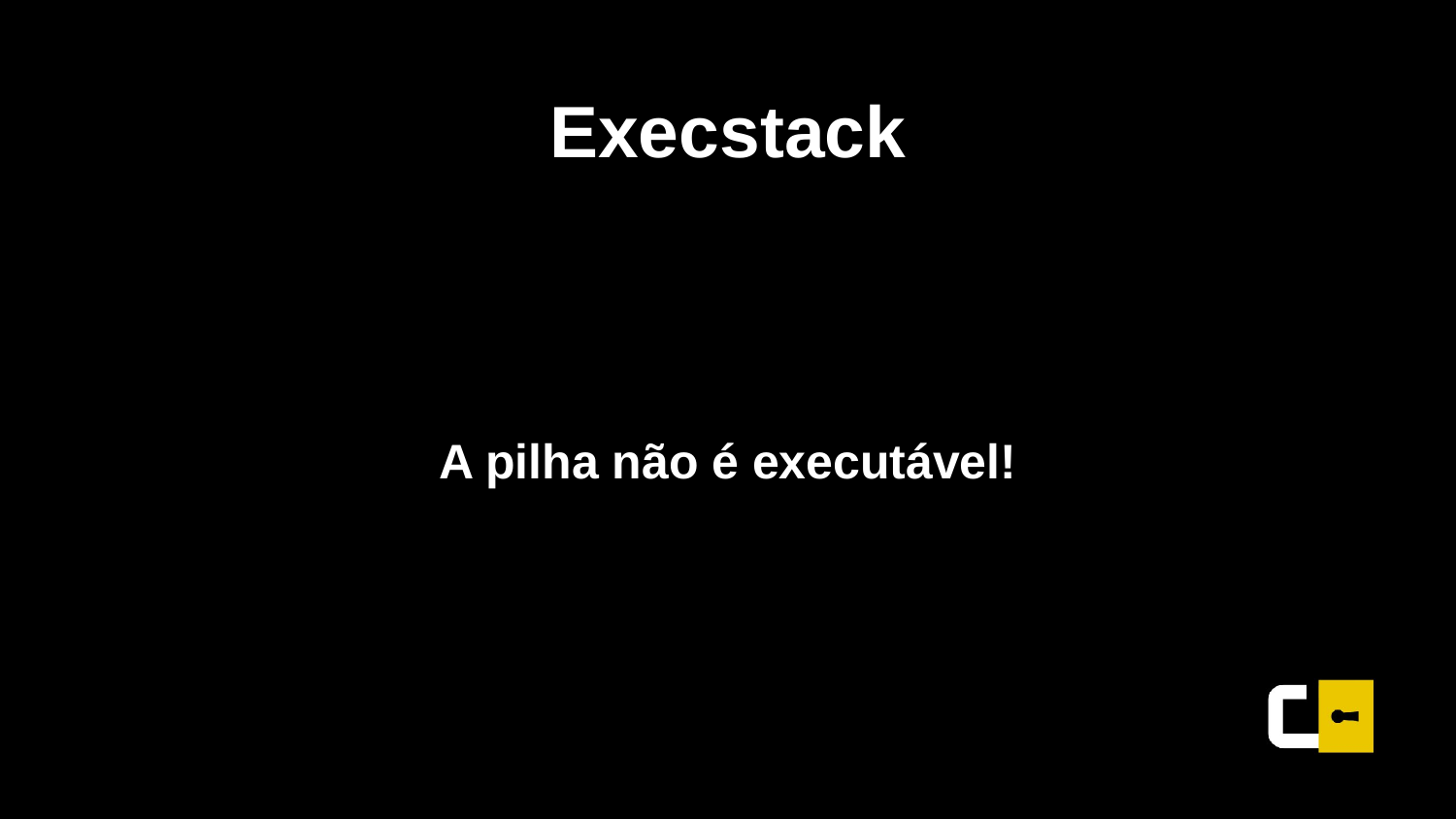

# Execstack
A pilha não é executável!